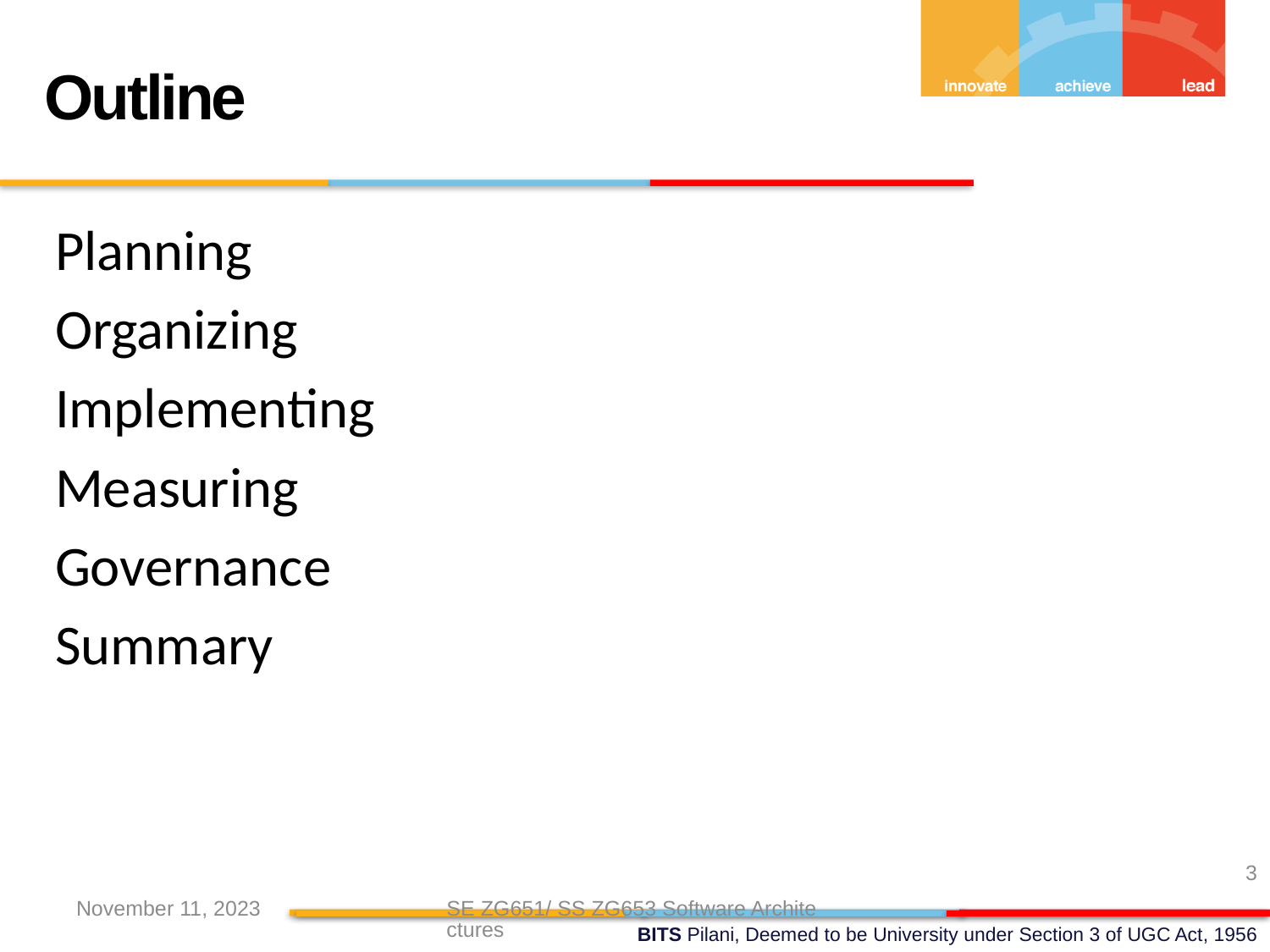

Outline
Planning
Organizing
Implementing
Measuring
Governance
Summary
3
November 11, 2023
SE ZG651/ SS ZG653 Software Architectures